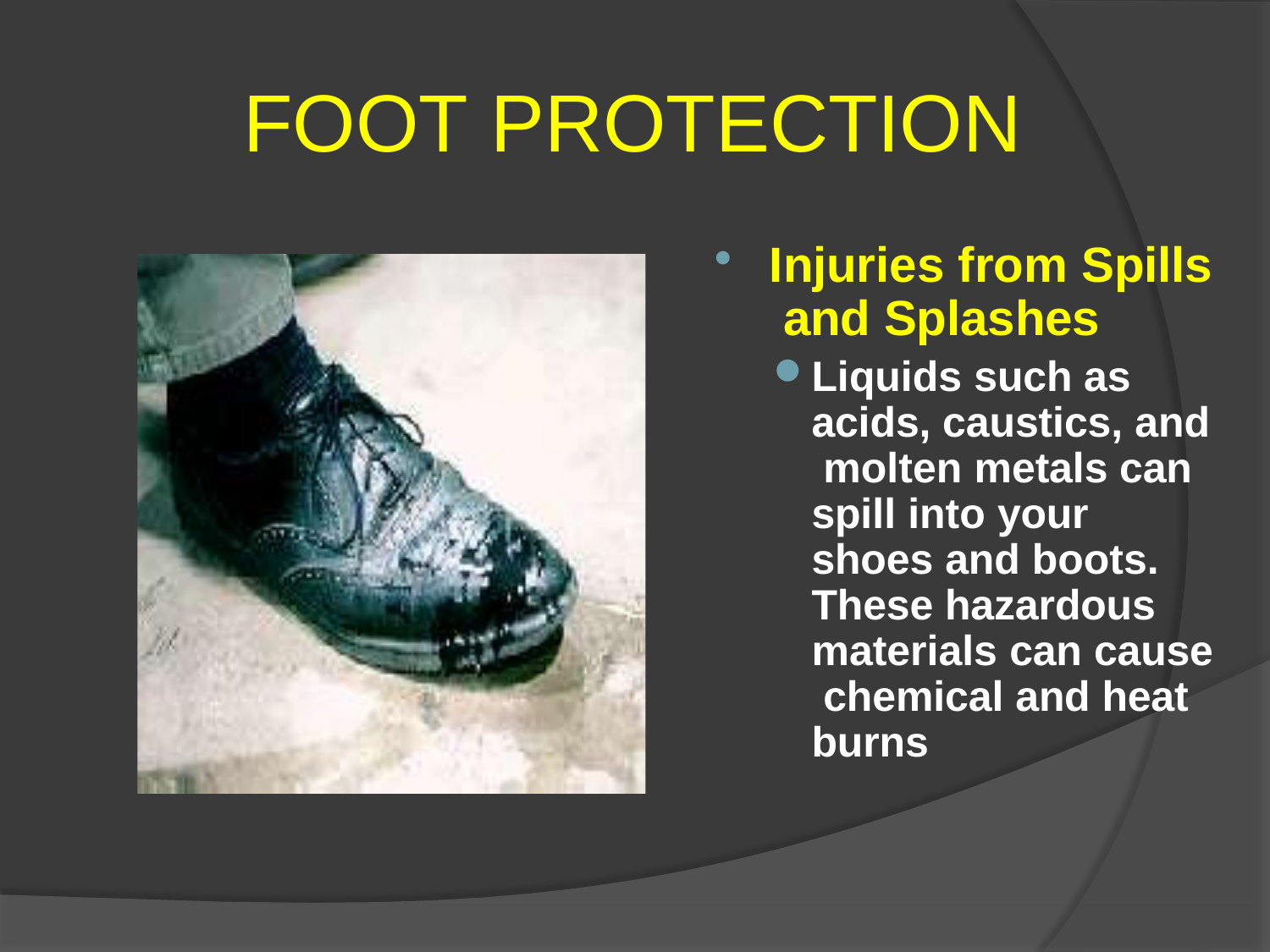

# FOOT PROTECTION
Injuries from Spills  and Splashes
Liquids such as  acids, caustics, and  molten metals can  spill into your  shoes and boots.  These hazardous  materials can cause  chemical and heat  burns